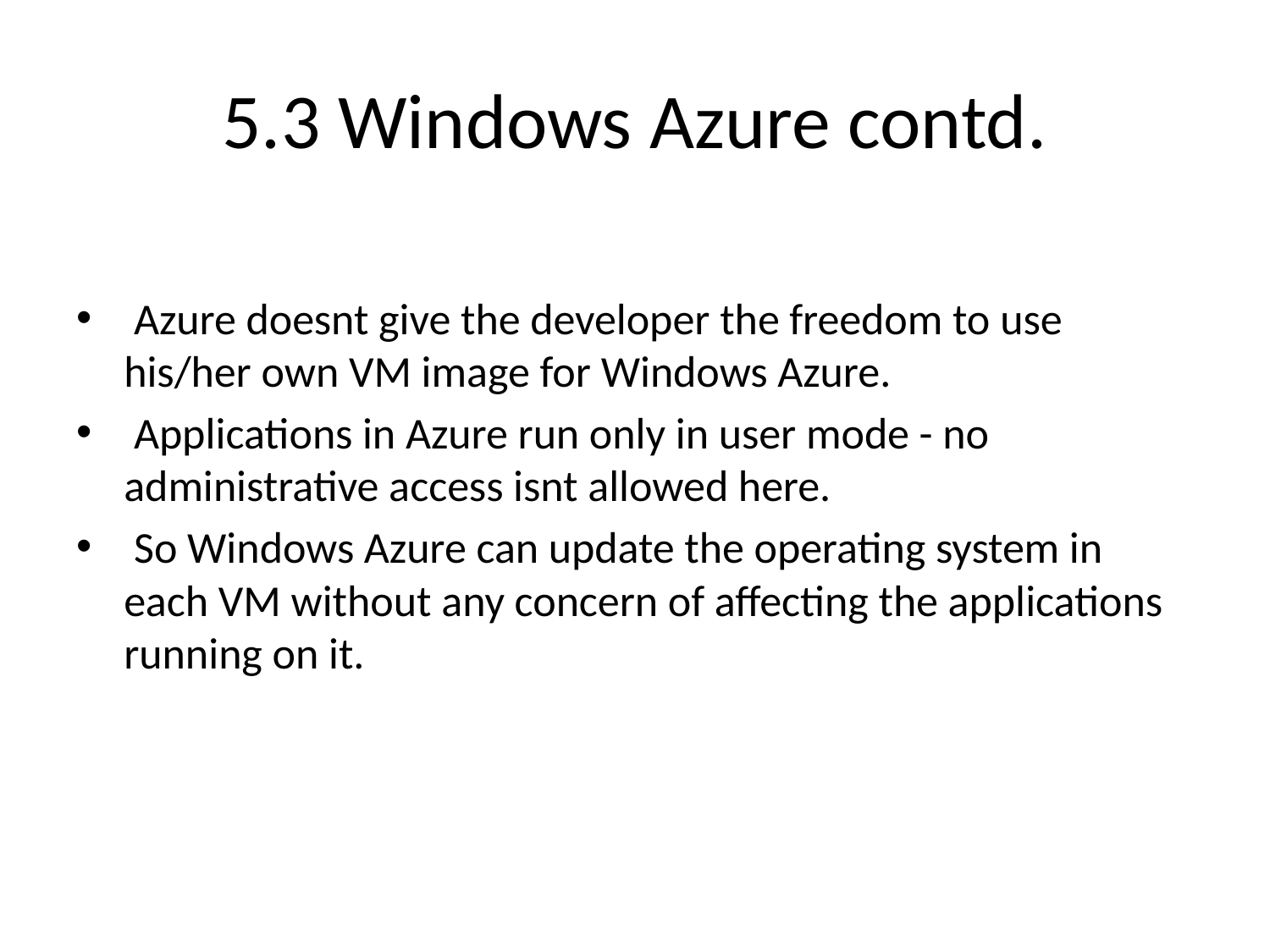

# 5.3 Windows Azure contd.

 Azure doesnt give the developer the freedom to use his/her own VM image for Windows Azure.
 Applications in Azure run only in user mode - no administrative access isnt allowed here.
 So Windows Azure can update the operating system in each VM without any concern of affecting the applications running on it.